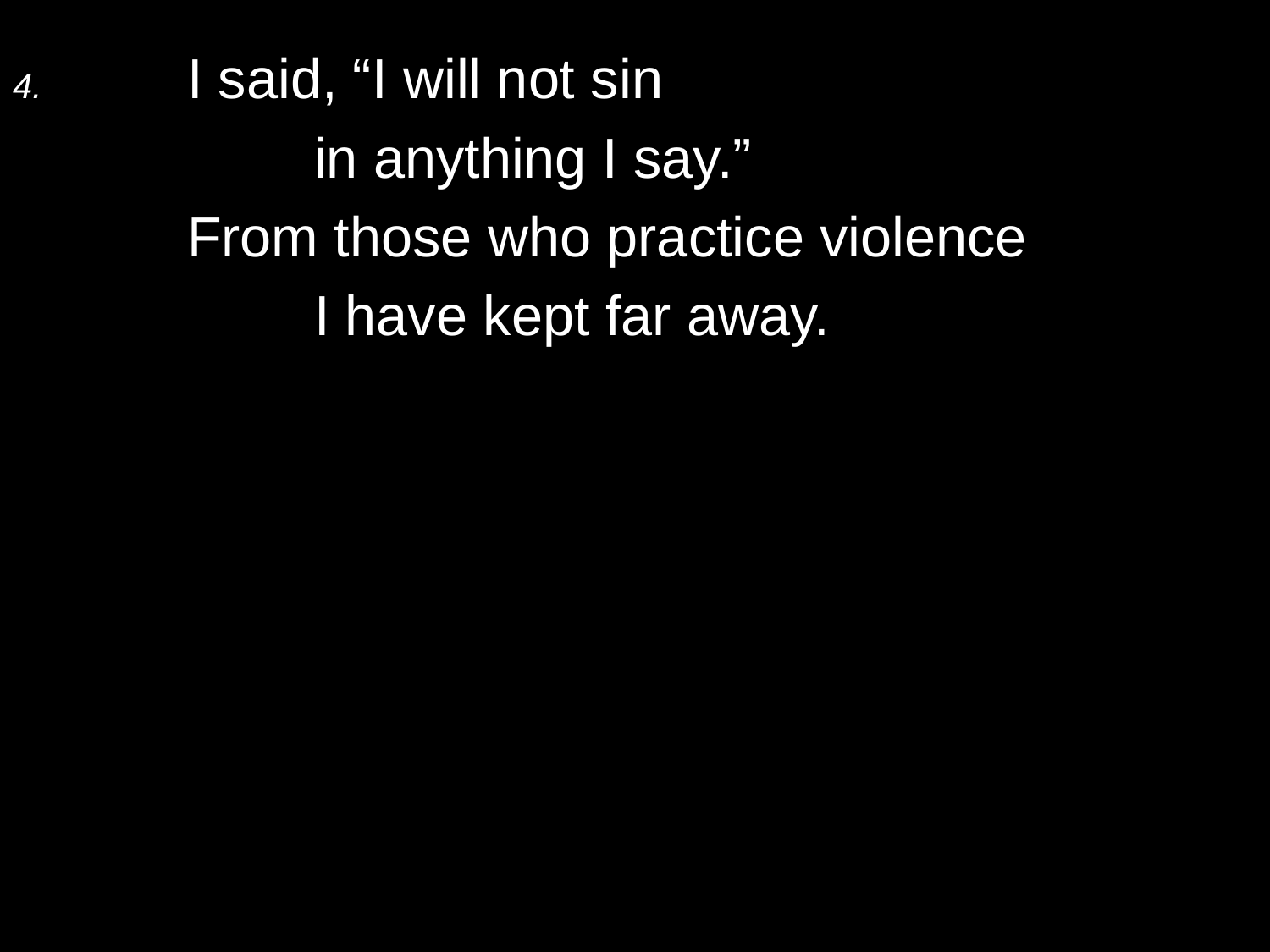

4.	I said, “I will not sin
		in anything I say.”
	From those who practice violence
		I have kept far away.